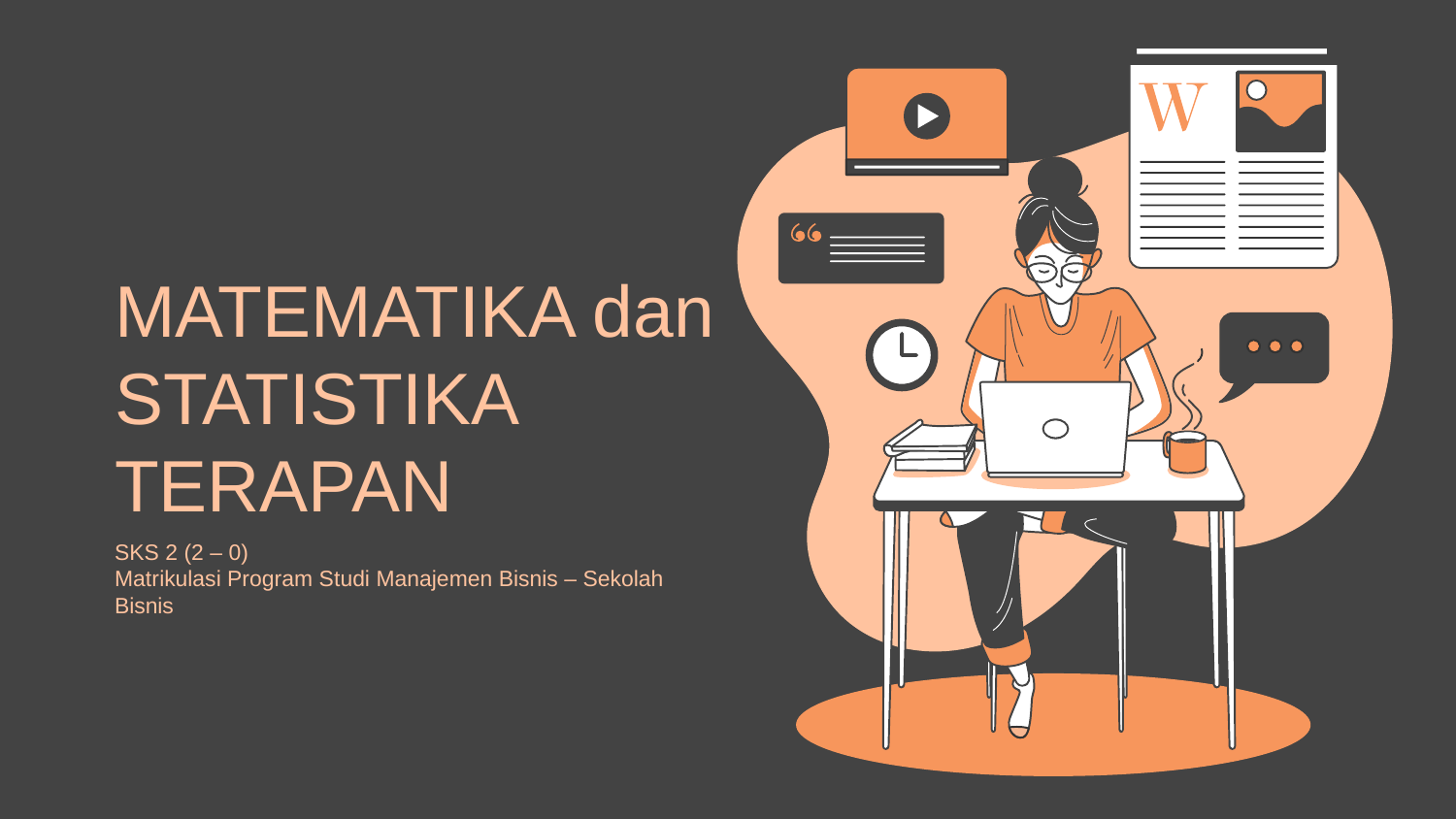

# MATEMATIKA dan STATISTIKA TERAPAN
SKS 2 (2 – 0)
Matrikulasi Program Studi Manajemen Bisnis – Sekolah Bisnis